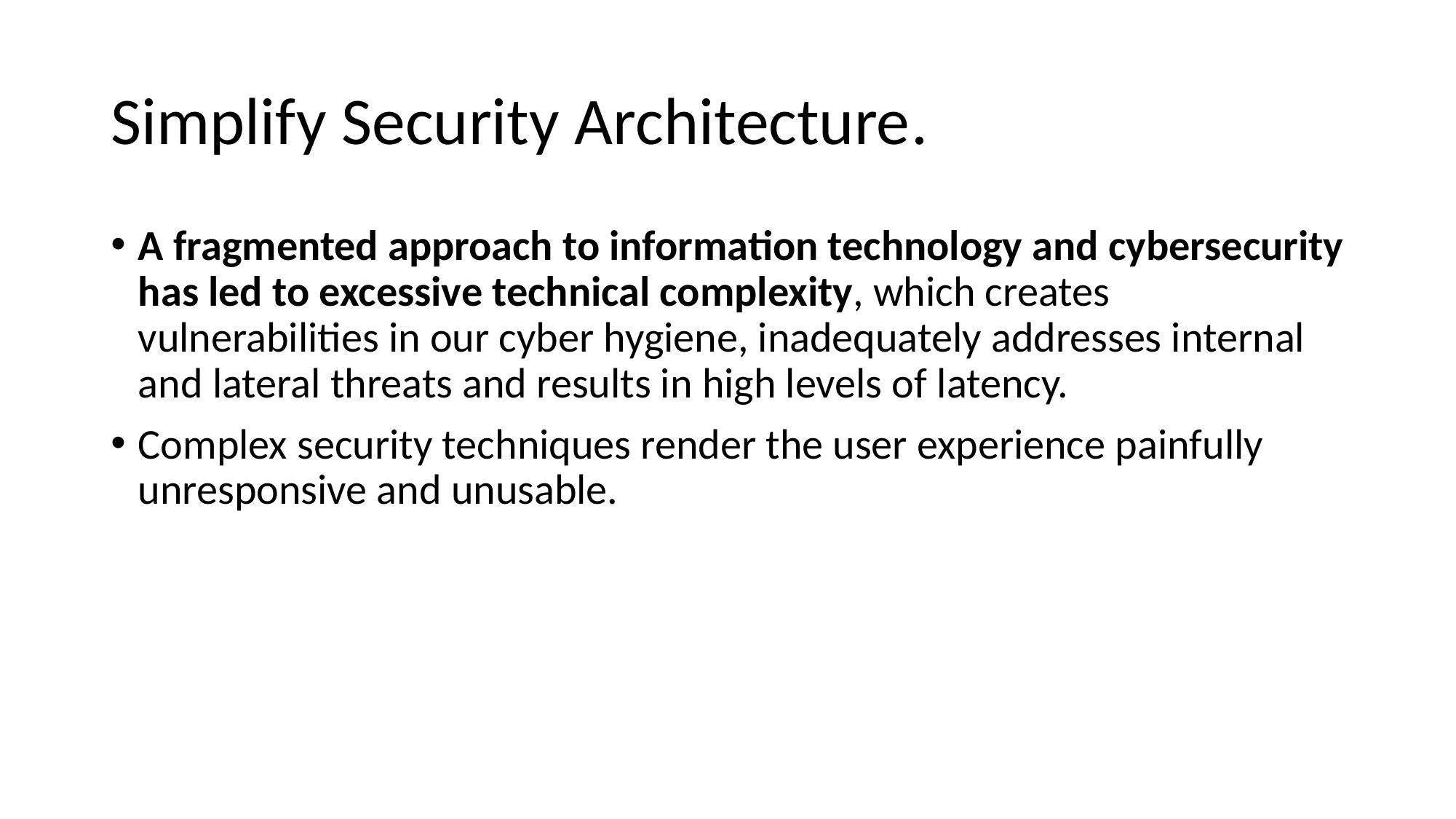

# Simplify Security Architecture.
A fragmented approach to information technology and cybersecurity has led to excessive technical complexity, which creates vulnerabilities in our cyber hygiene, inadequately addresses internal and lateral threats and results in high levels of latency.
Complex security techniques render the user experience painfully unresponsive and unusable.